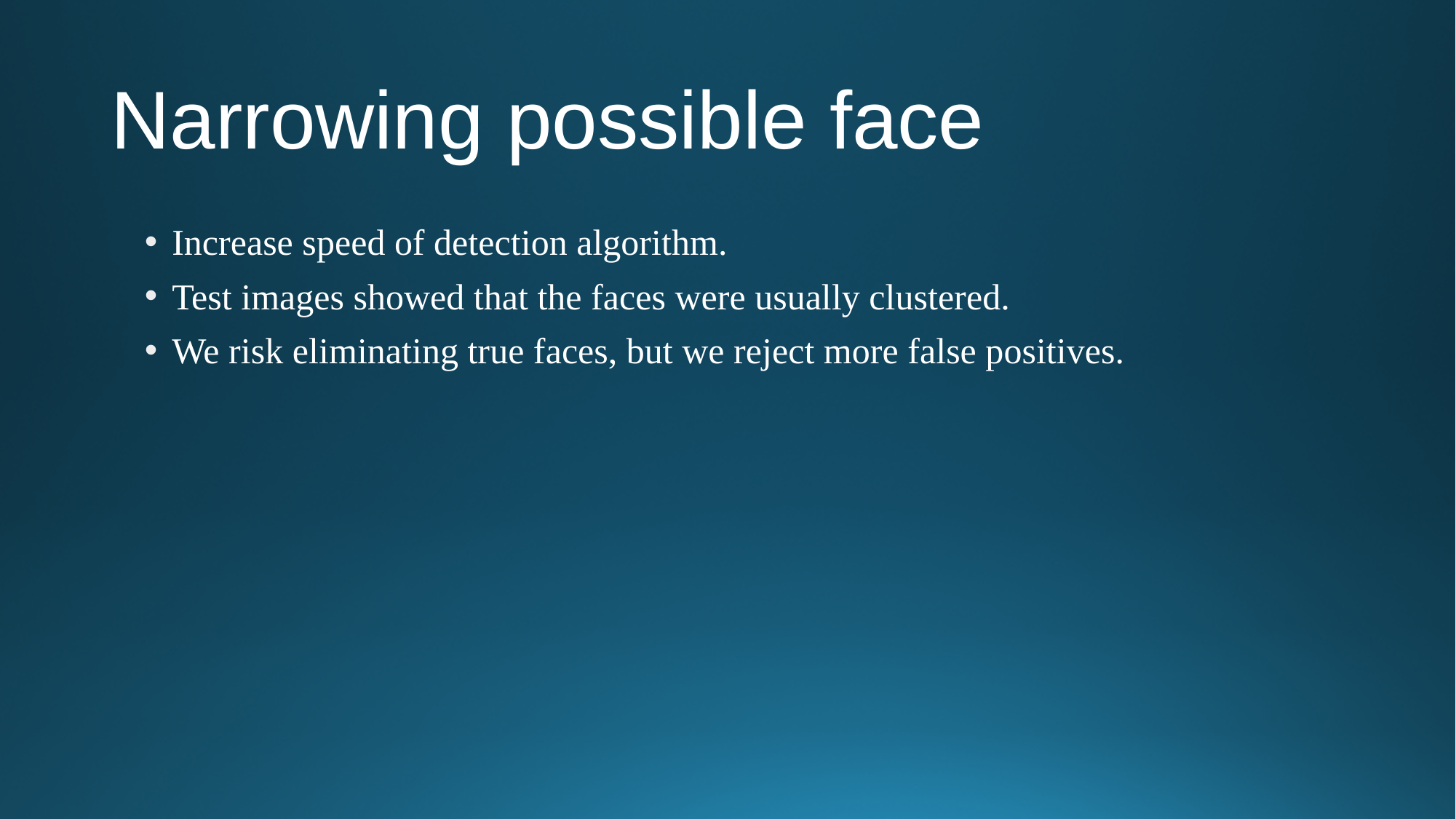

# Narrowing possible face
Increase speed of detection algorithm.
Test images showed that the faces were usually clustered.
We risk eliminating true faces, but we reject more false positives.